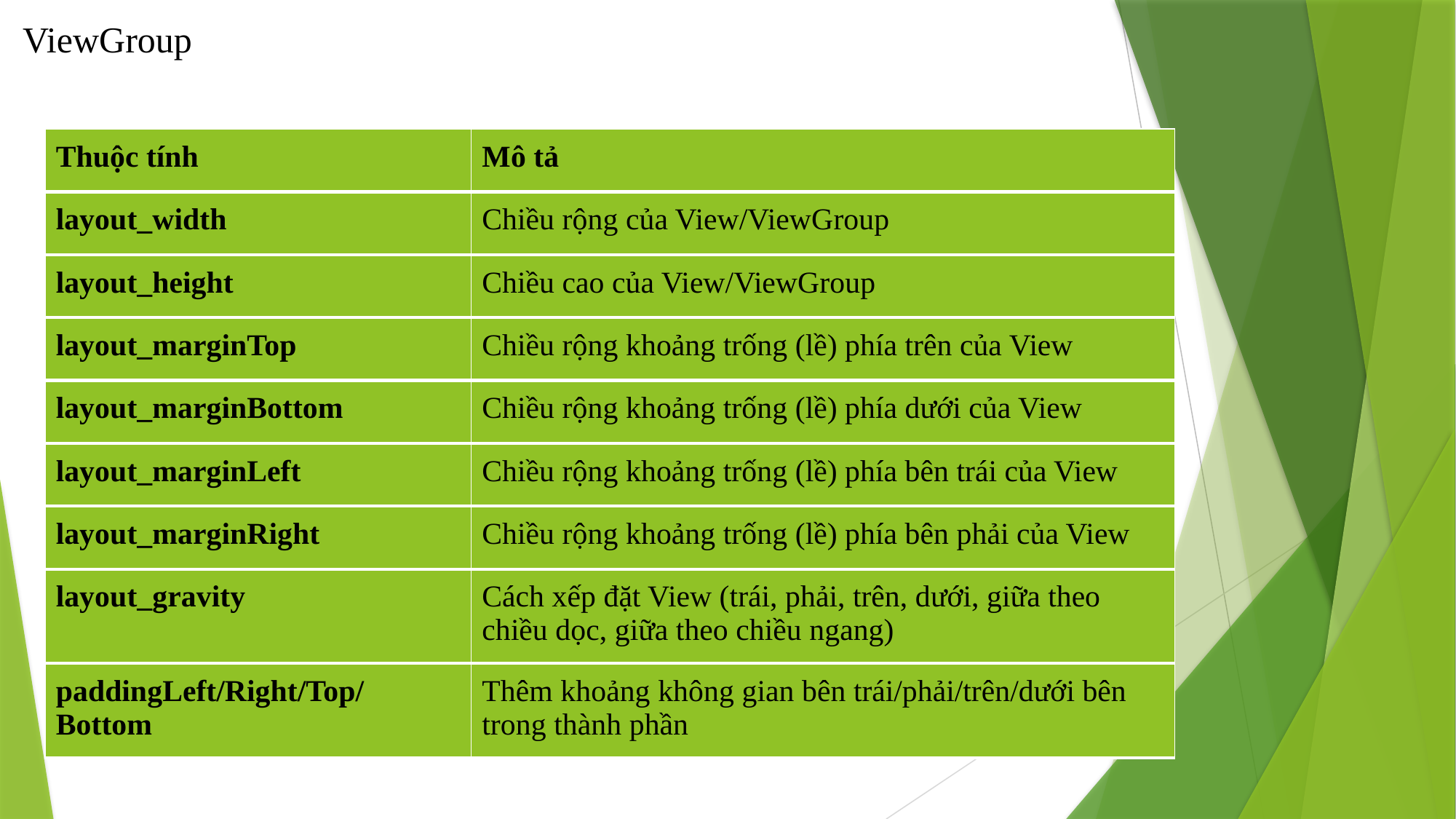

# ViewGroup
| Thuộc tính | Mô tả |
| --- | --- |
| layout\_width | Chiều rộng của View/ViewGroup |
| layout\_height | Chiều cao của View/ViewGroup |
| layout\_marginTop | Chiều rộng khoảng trống (lề) phía trên của View |
| layout\_marginBottom | Chiều rộng khoảng trống (lề) phía dưới của View |
| layout\_marginLeft | Chiều rộng khoảng trống (lề) phía bên trái của View |
| layout\_marginRight | Chiều rộng khoảng trống (lề) phía bên phải của View |
| layout\_gravity | Cách xếp đặt View (trái, phải, trên, dưới, giữa theo chiều dọc, giữa theo chiều ngang) |
| paddingLeft/Right/Top/Bottom | Thêm khoảng không gian bên trái/phải/trên/dưới bên trong thành phần |